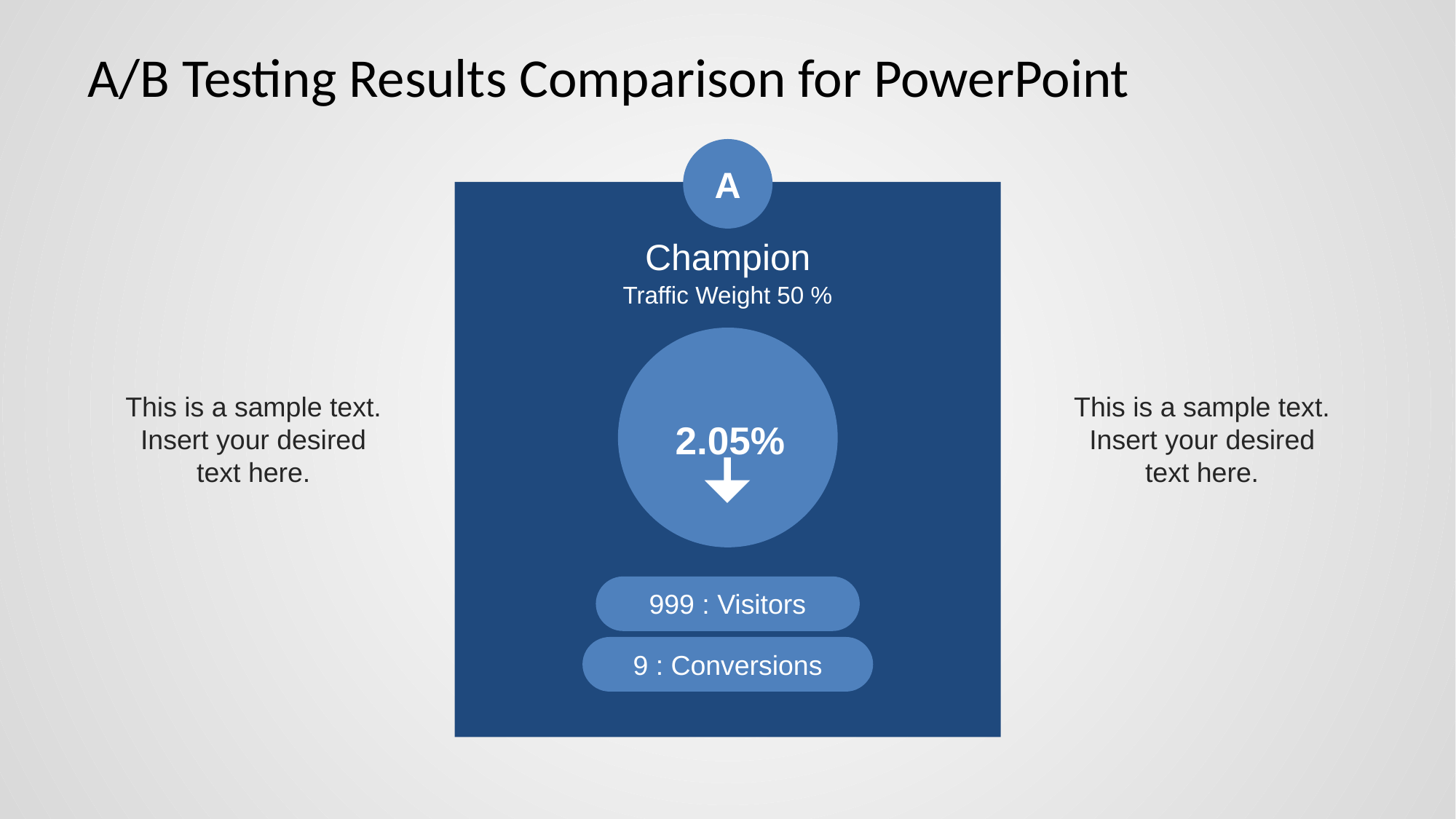

# A/B Testing Results Comparison for PowerPoint
A

Champion
Traffic Weight 50 %

2.05%

999 : Visitors

9 : Conversions
This is a sample text.
Insert your desired text here.
This is a sample text.
Insert your desired text here.